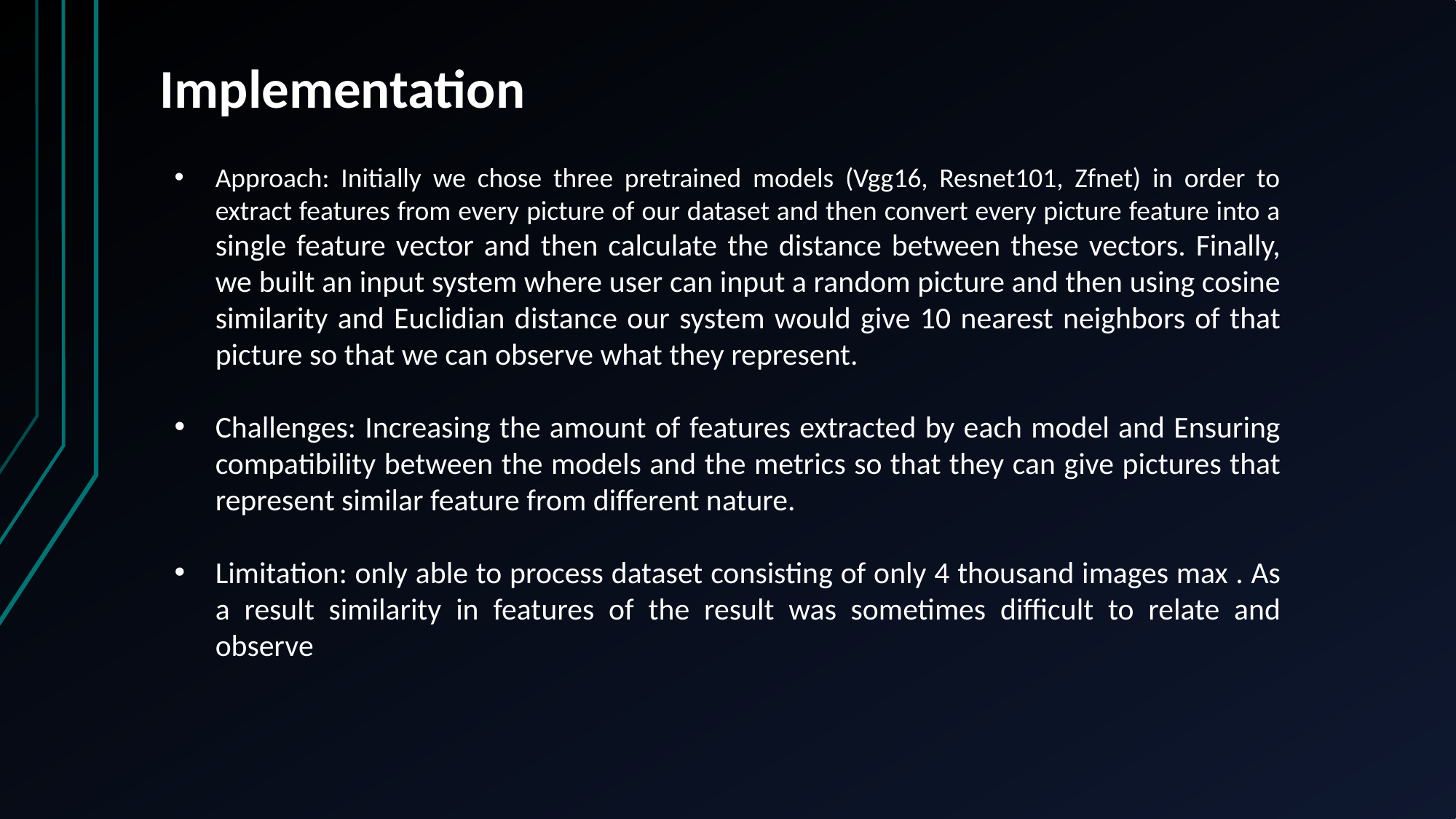

# Implementation
Approach: Initially we chose three pretrained models (Vgg16, Resnet101, Zfnet) in order to extract features from every picture of our dataset and then convert every picture feature into a single feature vector and then calculate the distance between these vectors. Finally, we built an input system where user can input a random picture and then using cosine similarity and Euclidian distance our system would give 10 nearest neighbors of that picture so that we can observe what they represent.

Challenges: Increasing the amount of features extracted by each model and Ensuring compatibility between the models and the metrics so that they can give pictures that represent similar feature from different nature.

Limitation: only able to process dataset consisting of only 4 thousand images max . As a result similarity in features of the result was sometimes difficult to relate and observe